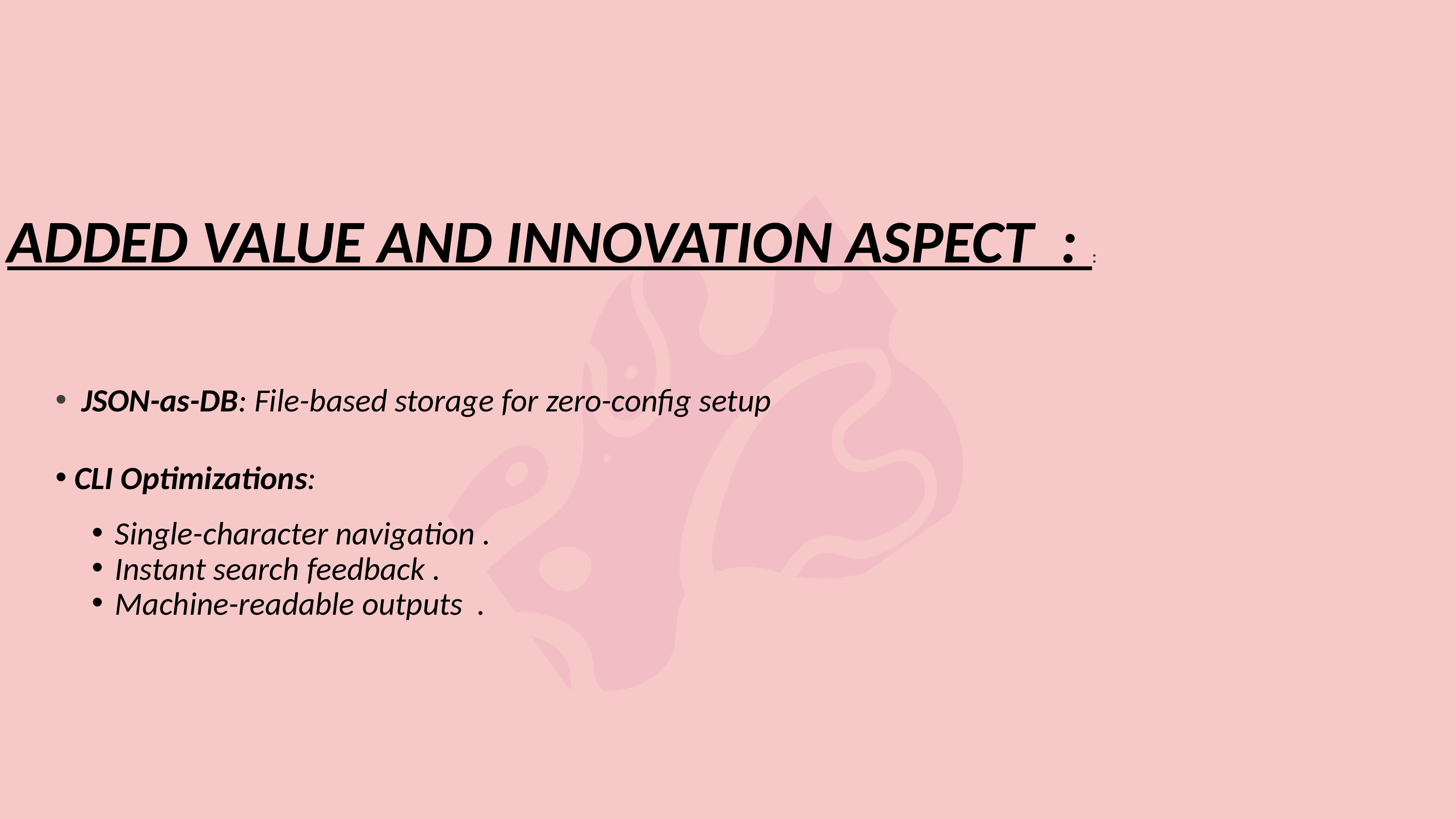

ADDED VALUE AND INNOVATION ASPECT  : :

  JSON-as-DB: File-based storage for zero-config setup

 CLI Optimizations:

Single-character navigation .
Instant search feedback .
Machine-readable outputs  .